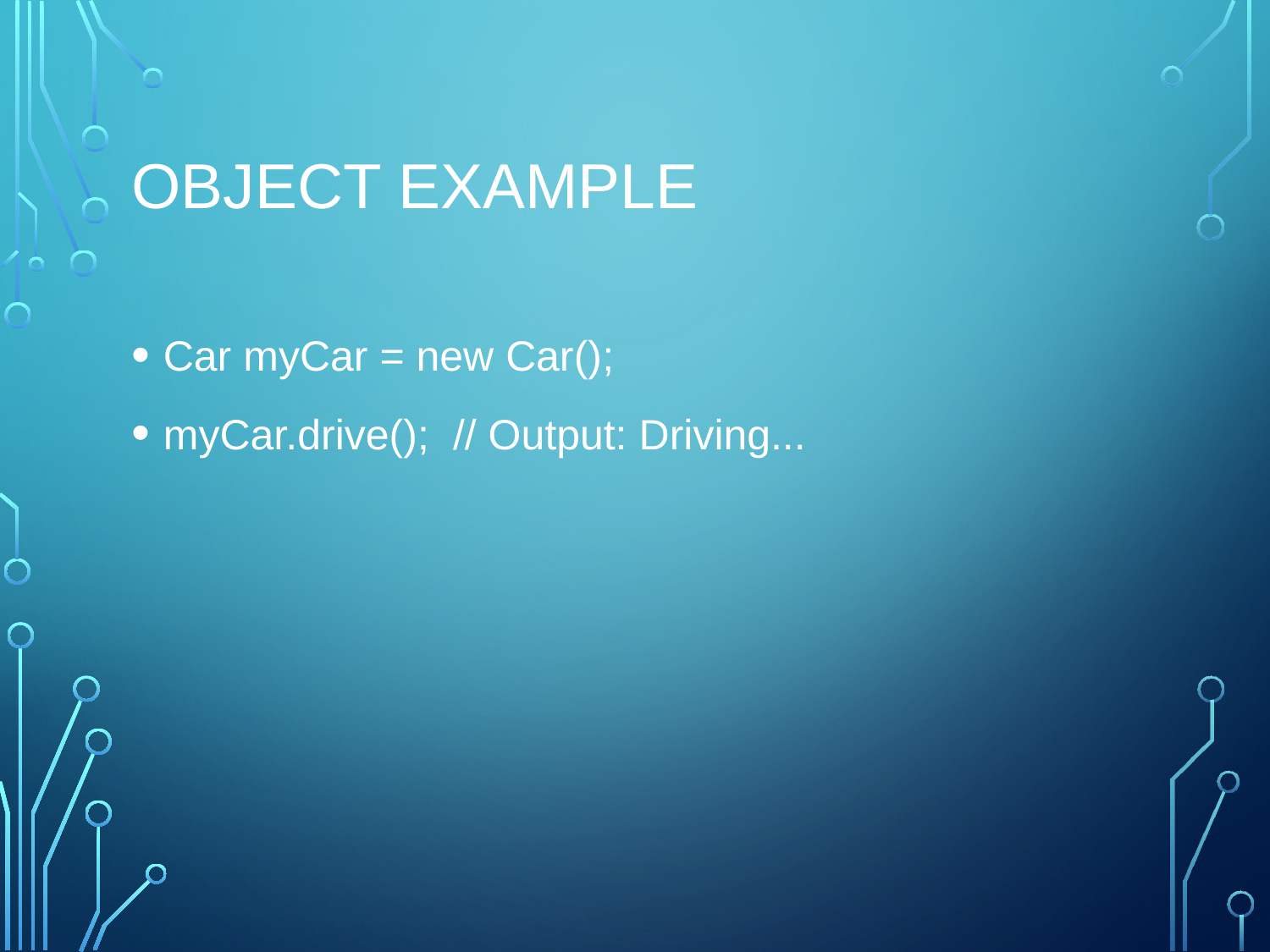

# Object Example
Car myCar = new Car();
myCar.drive();  // Output: Driving...